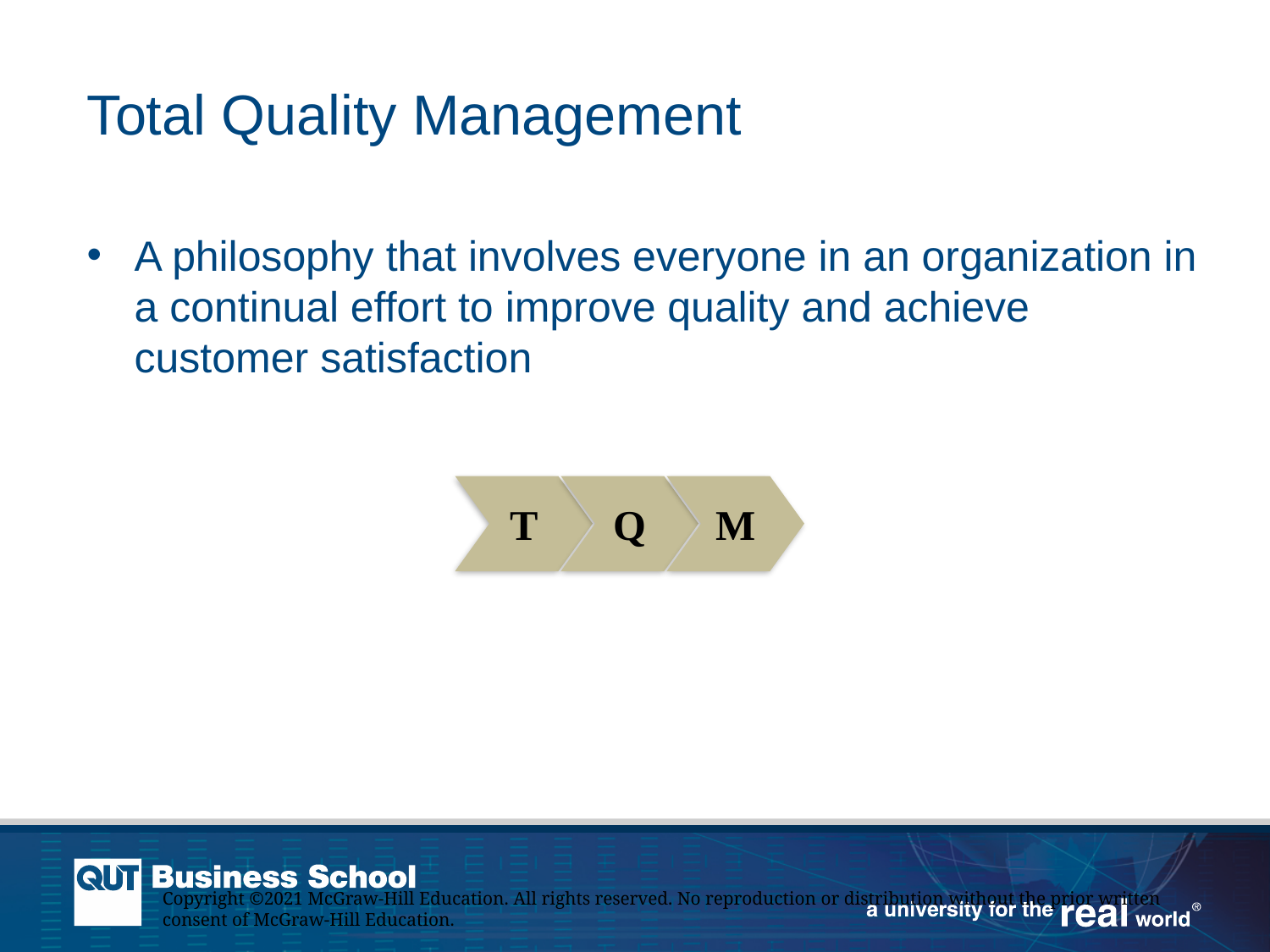

# Total Quality Management
A philosophy that involves everyone in an organization in a continual effort to improve quality and achieve customer satisfaction

T
Q
M
Copyright ©2021 McGraw-Hill Education. All rights reserved. No reproduction or distribution without the prior written consent of McGraw-Hill Education.